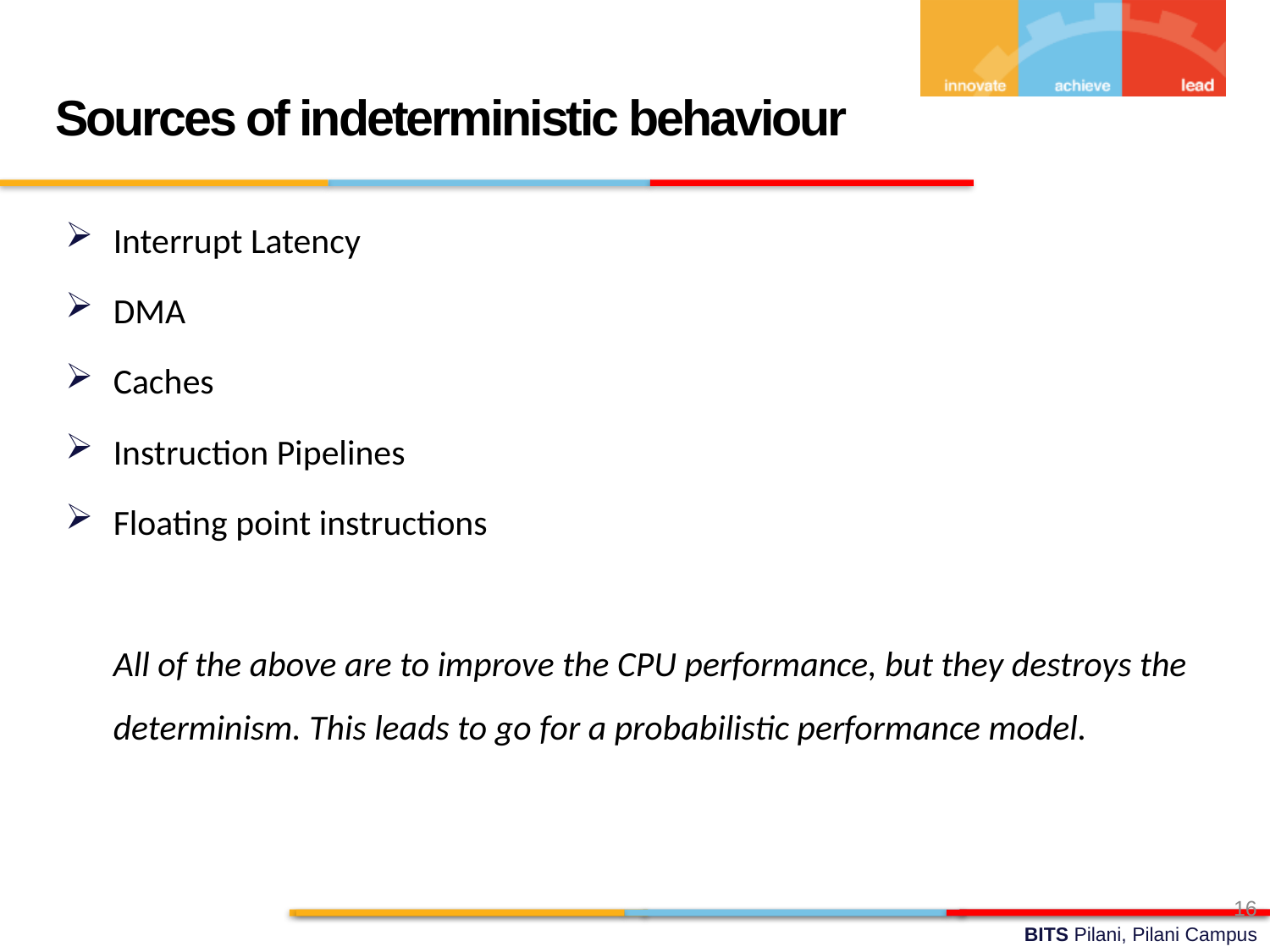

Sources of indeterministic behaviour
Interrupt Latency
DMA
Caches
Instruction Pipelines
Floating point instructions

	All of the above are to improve the CPU performance, but they destroys the determinism. This leads to go for a probabilistic performance model.

16